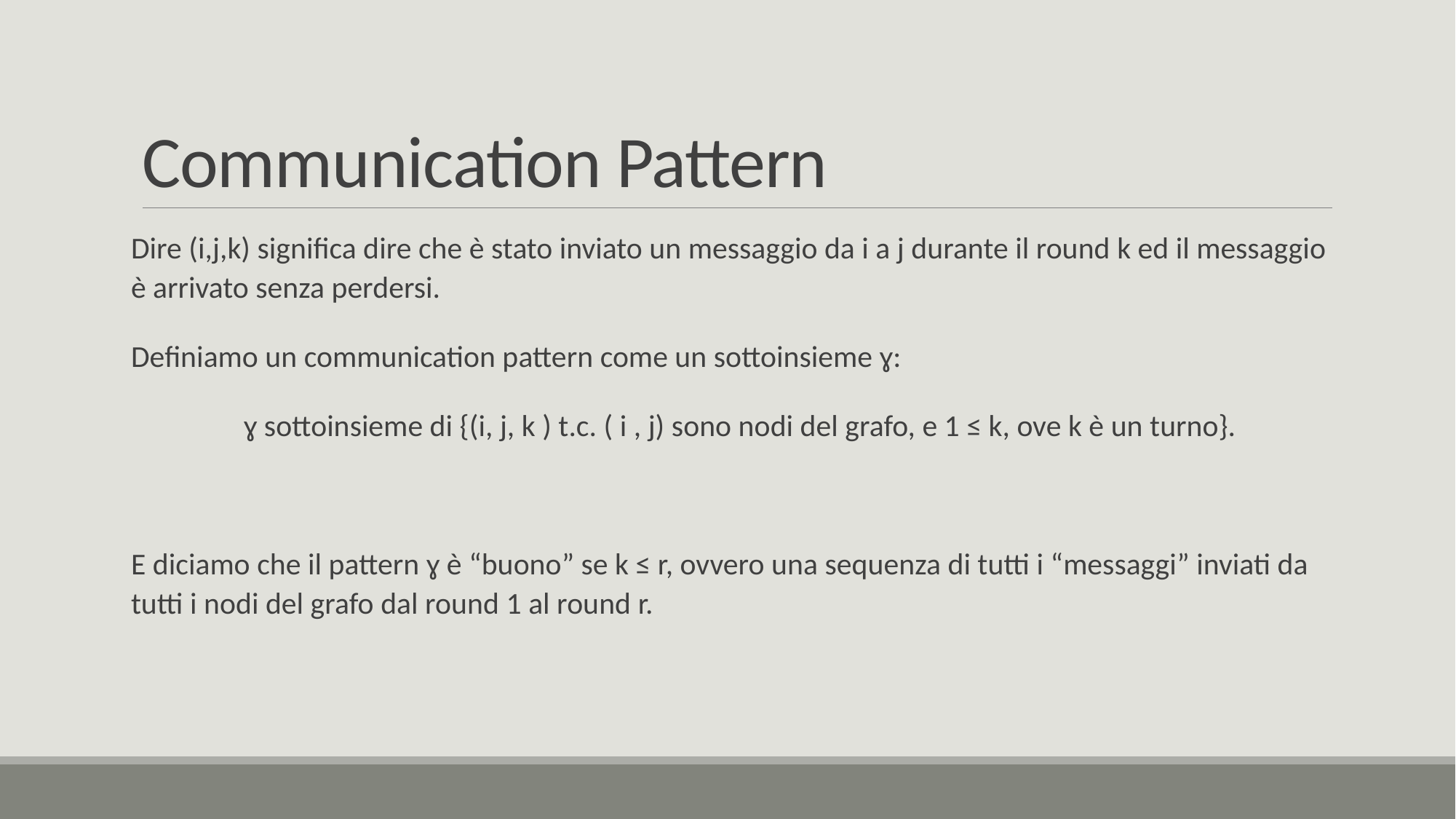

# Communication Pattern
Dire (i,j,k) significa dire che è stato inviato un messaggio da i a j durante il round k ed il messaggio è arrivato senza perdersi.
Definiamo un communication pattern come un sottoinsieme ɣ:
 ɣ sottoinsieme di {(i, j, k ) t.c. ( i , j) sono nodi del grafo, e 1 ≤ k, ove k è un turno}.

E diciamo che il pattern ɣ è “buono” se k ≤ r, ovvero una sequenza di tutti i “messaggi” inviati da tutti i nodi del grafo dal round 1 al round r.